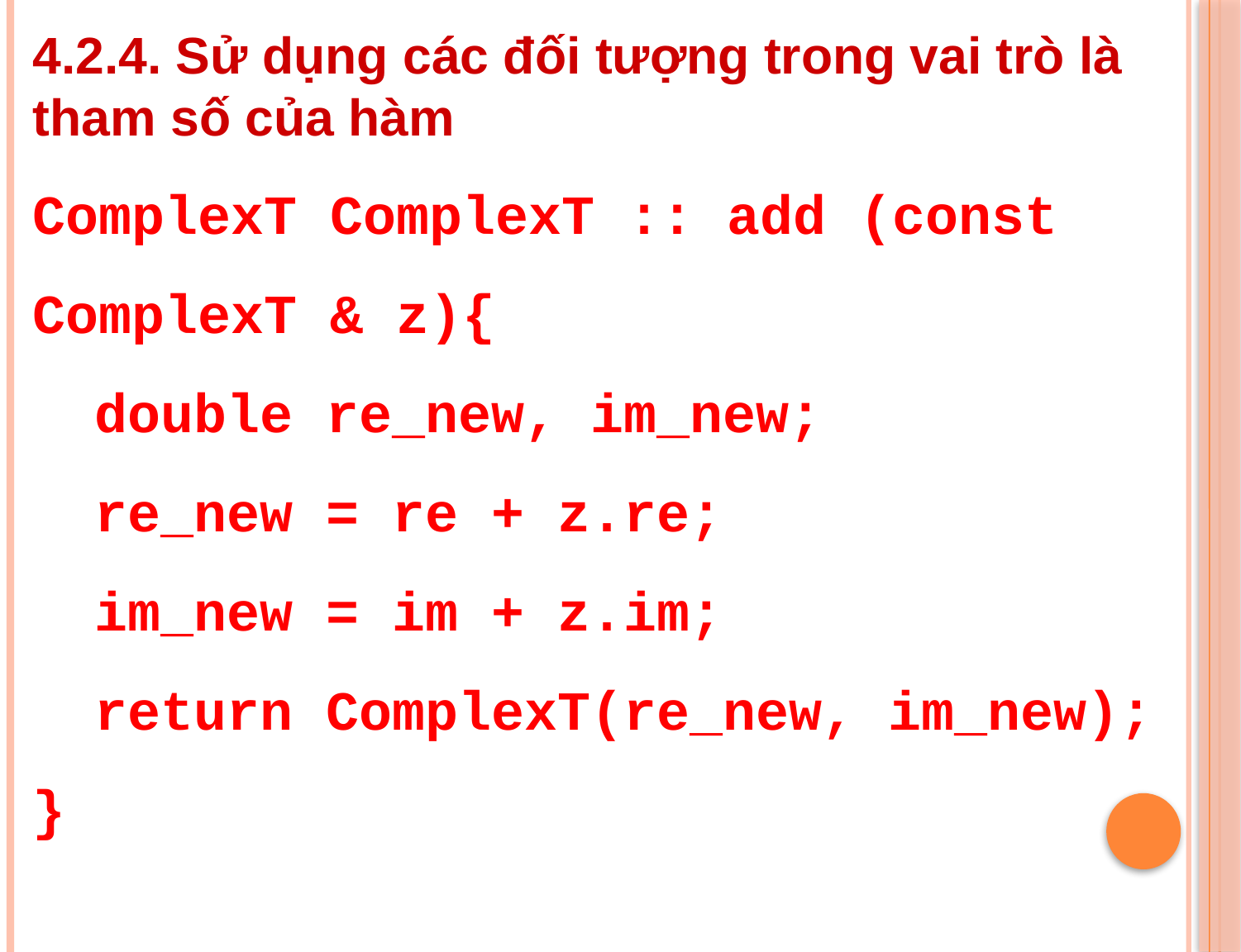

4.2.4. Sử dụng các đối tượng trong vai trò là tham số của hàm
ComplexT ComplexT :: add (const ComplexT & z){
double re_new, im_new;
re_new = re + z.re;
im_new = im + z.im;
return ComplexT(re_new, im_new);
}